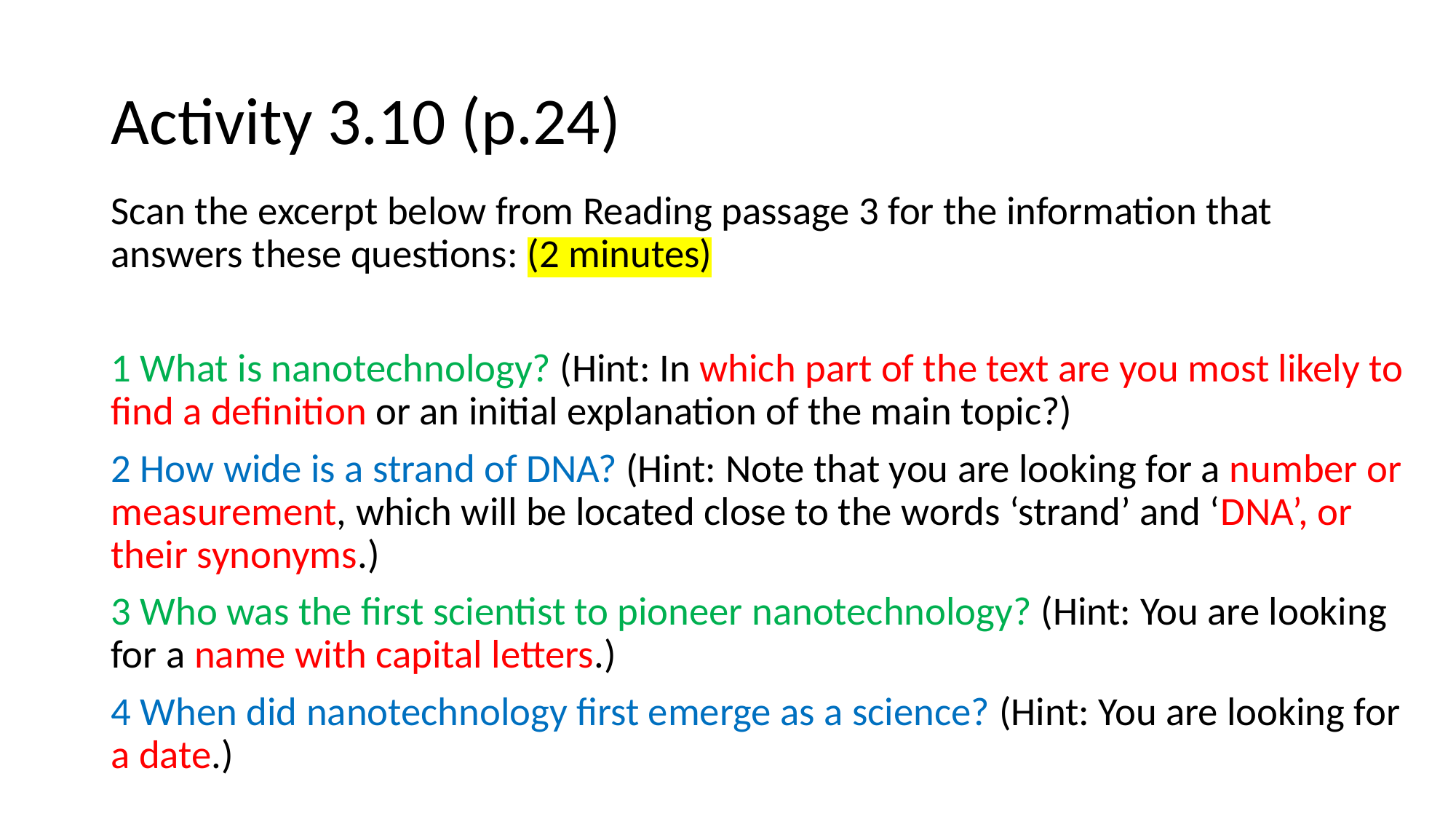

# Activity 3.10 (p.24)
Scan the excerpt below from Reading passage 3 for the information that answers these questions: (2 minutes)

1 What is nanotechnology? (Hint: In which part of the text are you most likely to find a definition or an initial explanation of the main topic?)
2 How wide is a strand of DNA? (Hint: Note that you are looking for a number or measurement, which will be located close to the words ‘strand’ and ‘DNA’, or their synonyms.)
3 Who was the first scientist to pioneer nanotechnology? (Hint: You are looking for a name with capital letters.)
4 When did nanotechnology first emerge as a science? (Hint: You are looking for a date.)